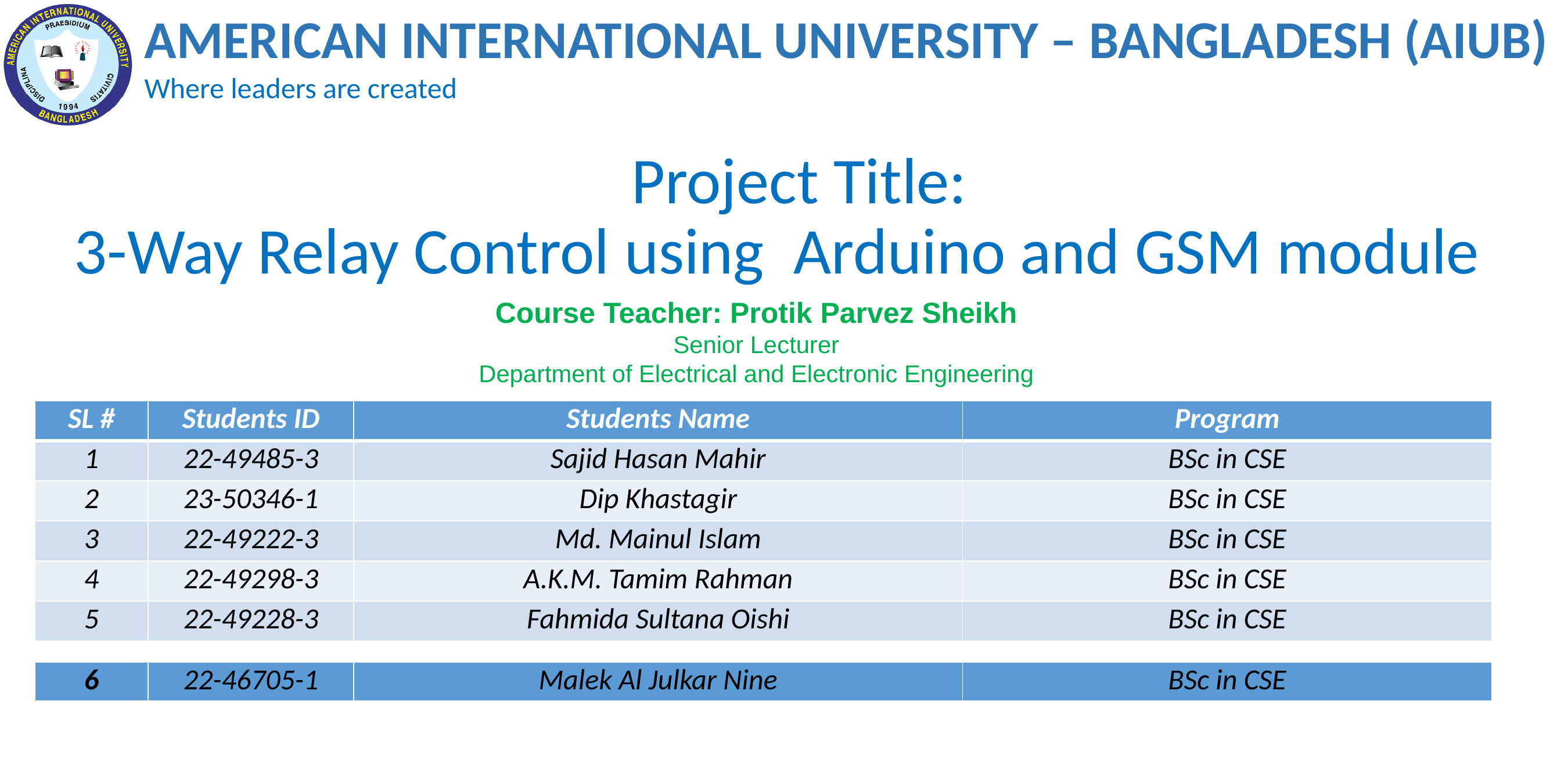

# Project Title: 3-Way Relay Control using  Arduino and GSM module
Course Teacher: Protik Parvez Sheikh
Senior Lecturer
Department of Electrical and Electronic Engineering
| SL # | Students ID | Students Name | Program |
| --- | --- | --- | --- |
| 1 | 22-49485-3 | Sajid Hasan Mahir | BSc in CSE |
| 2 | 23-50346-1 | Dip Khastagir | BSc in CSE |
| 3 | 22-49222-3 | Md. Mainul Islam | BSc in CSE |
| 4 | 22-49298-3 | A.K.M. Tamim Rahman | BSc in CSE |
| 5 | 22-49228-3 | Fahmida Sultana Oishi | BSc in CSE |
| 6 | 22-46705-1 | Malek Al Julkar Nine | BSc in CSE |
| --- | --- | --- | --- |